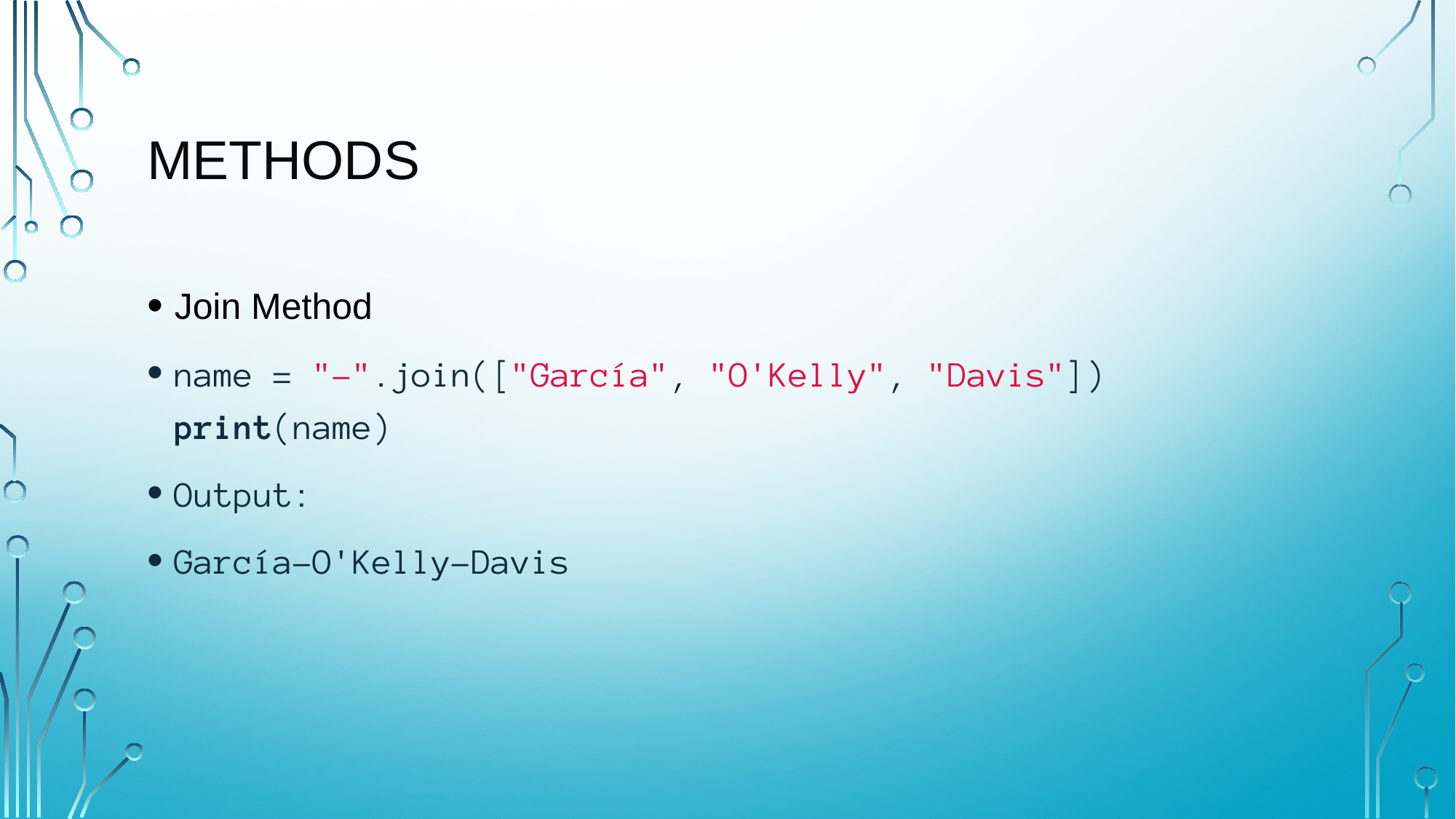

# methods
Join Method
name = "-".join(["García", "O'Kelly", "Davis"]) print(name)
Output:
García-O'Kelly-Davis